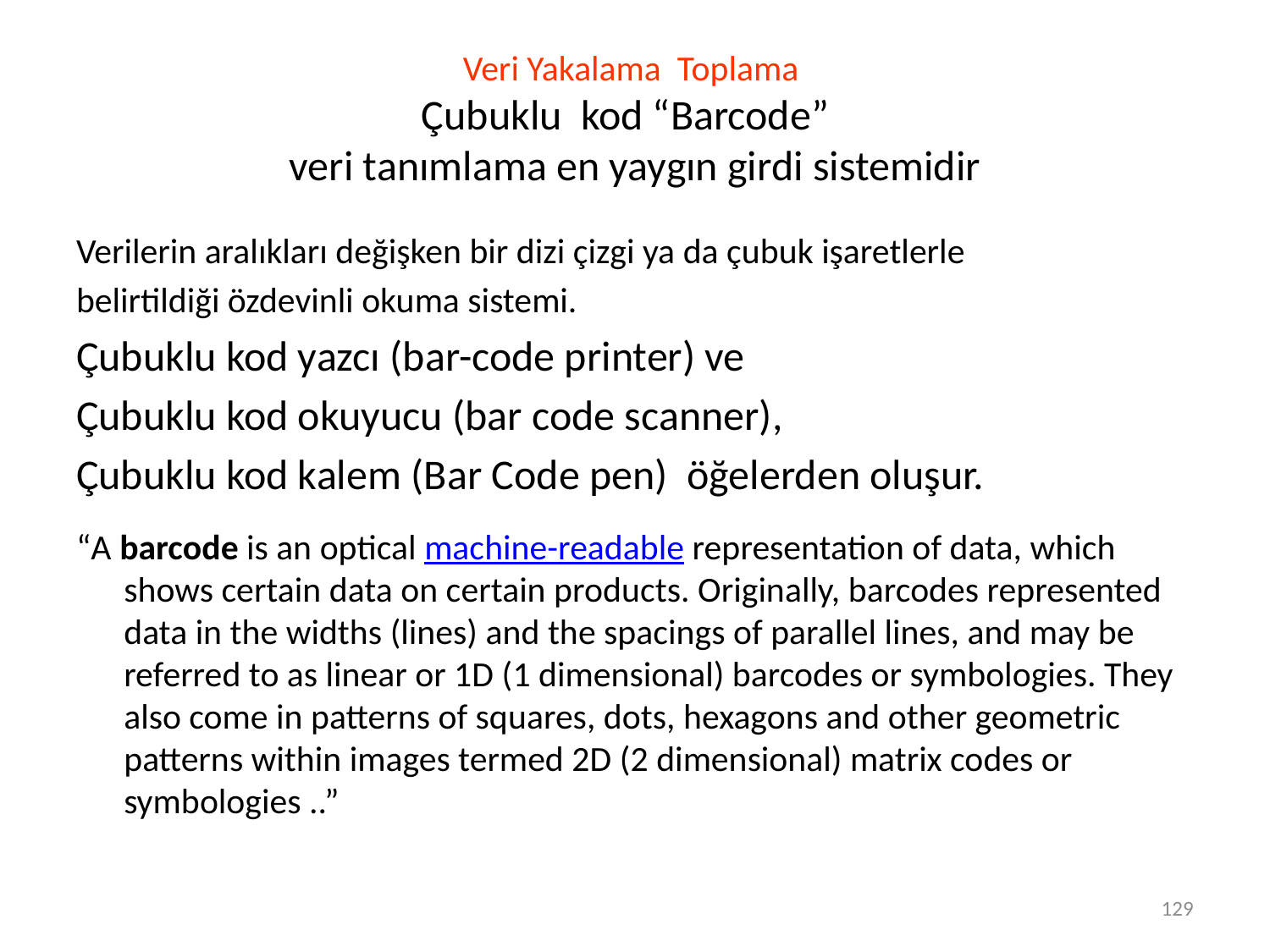

# Veri Yakalama  Toplama Çubuklu  kod “Barcode” veri tanımlama en yaygın girdi sistemidir
Verilerin aralıkları değişken bir dizi çizgi ya da çubuk işaretlerle
belirtildiği özdevinli okuma sistemi.
Çubuklu kod yazcı (bar-code printer) ve
Çubuklu kod okuyucu (bar code scanner),
Çubuklu kod kalem (Bar Code pen)  öğelerden oluşur.

“A barcode is an optical machine-readable representation of data, which shows certain data on certain products. Originally, barcodes represented data in the widths (lines) and the spacings of parallel lines, and may be referred to as linear or 1D (1 dimensional) barcodes or symbologies. They also come in patterns of squares, dots, hexagons and other geometric patterns within images termed 2D (2 dimensional) matrix codes or symbologies ..”

129